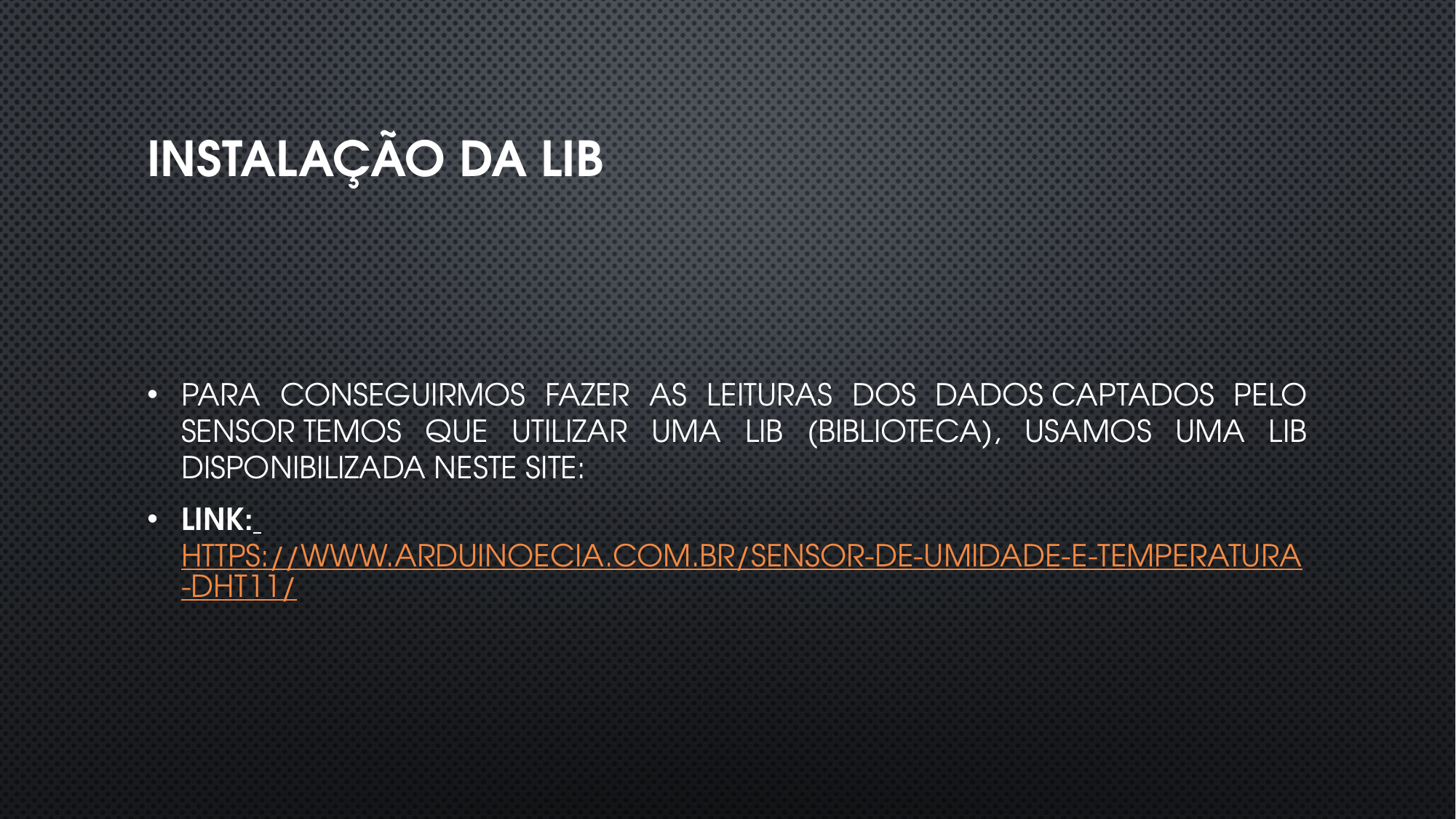

# INSTALAÇÃO DA LIB

Para conseguirmos fazer as leituras dos dados captados pelo sensor temos que utilizar uma LIB (biblioteca), usamos uma LIB disponibilizada neste site:
Link: https://www.arduinoecia.com.br/sensor-de-umidade-e-temperatura-dht11/